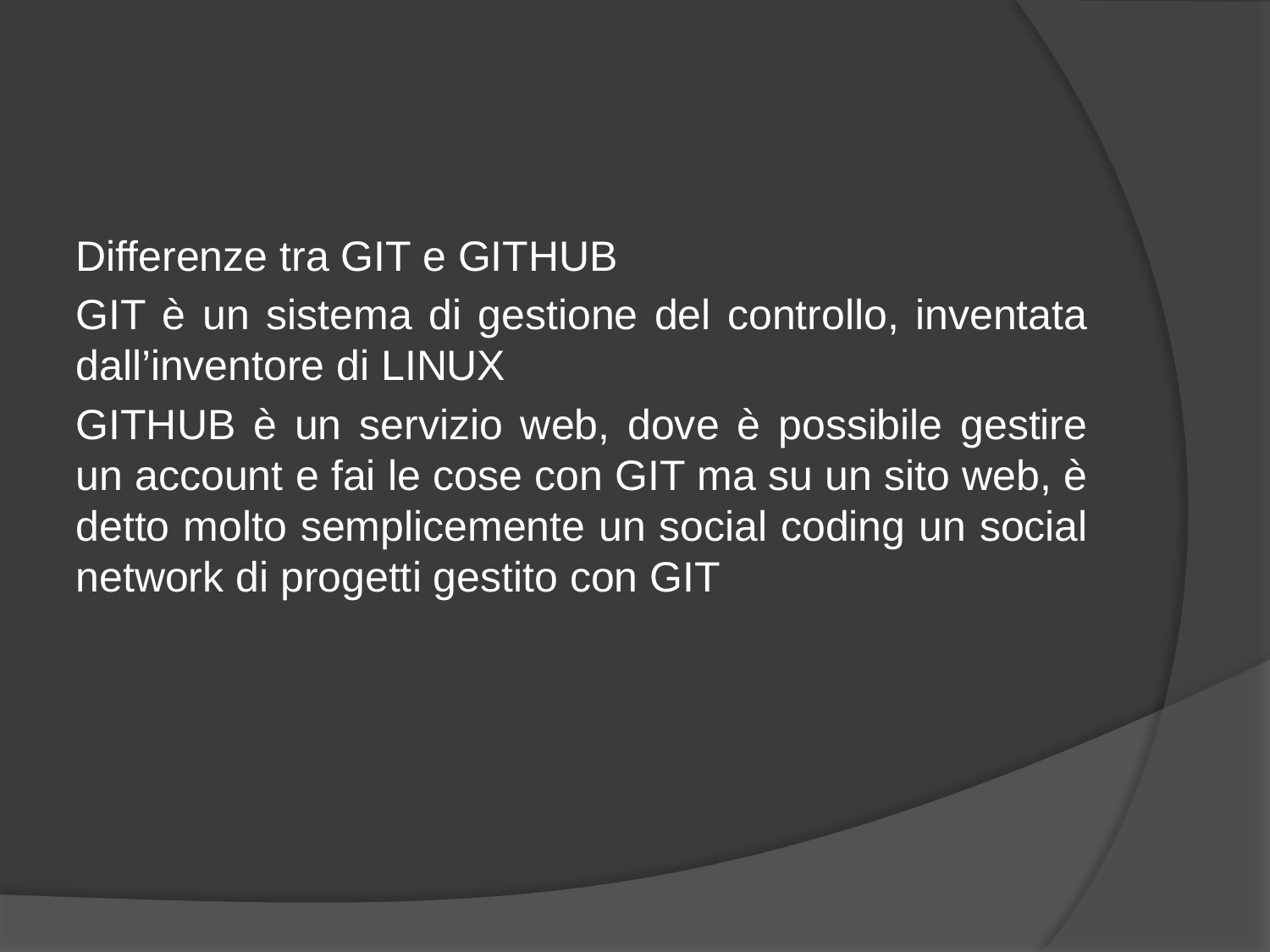

Differenze tra GIT e GITHUB
GIT è un sistema di gestione del controllo, inventata dall’inventore di LINUX
GITHUB è un servizio web, dove è possibile gestire un account e fai le cose con GIT ma su un sito web, è detto molto semplicemente un social coding un social network di progetti gestito con GIT